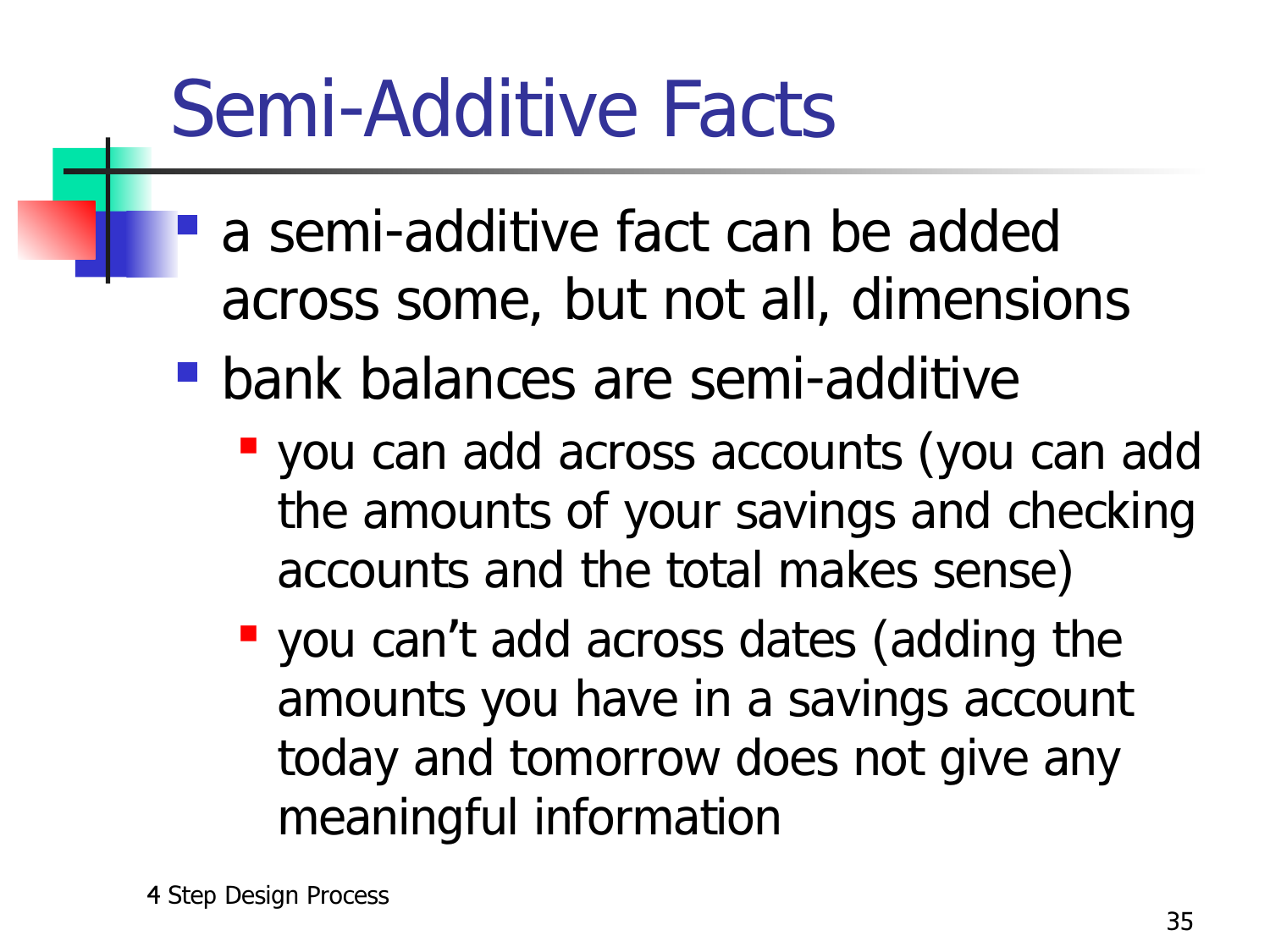

# Semi-Additive Facts
a semi-additive fact can be added across some, but not all, dimensions
bank balances are semi-additive
you can add across accounts (you can add the amounts of your savings and checking accounts and the total makes sense)
you can’t add across dates (adding the amounts you have in a savings account today and tomorrow does not give any meaningful information
4 Step Design Process
35